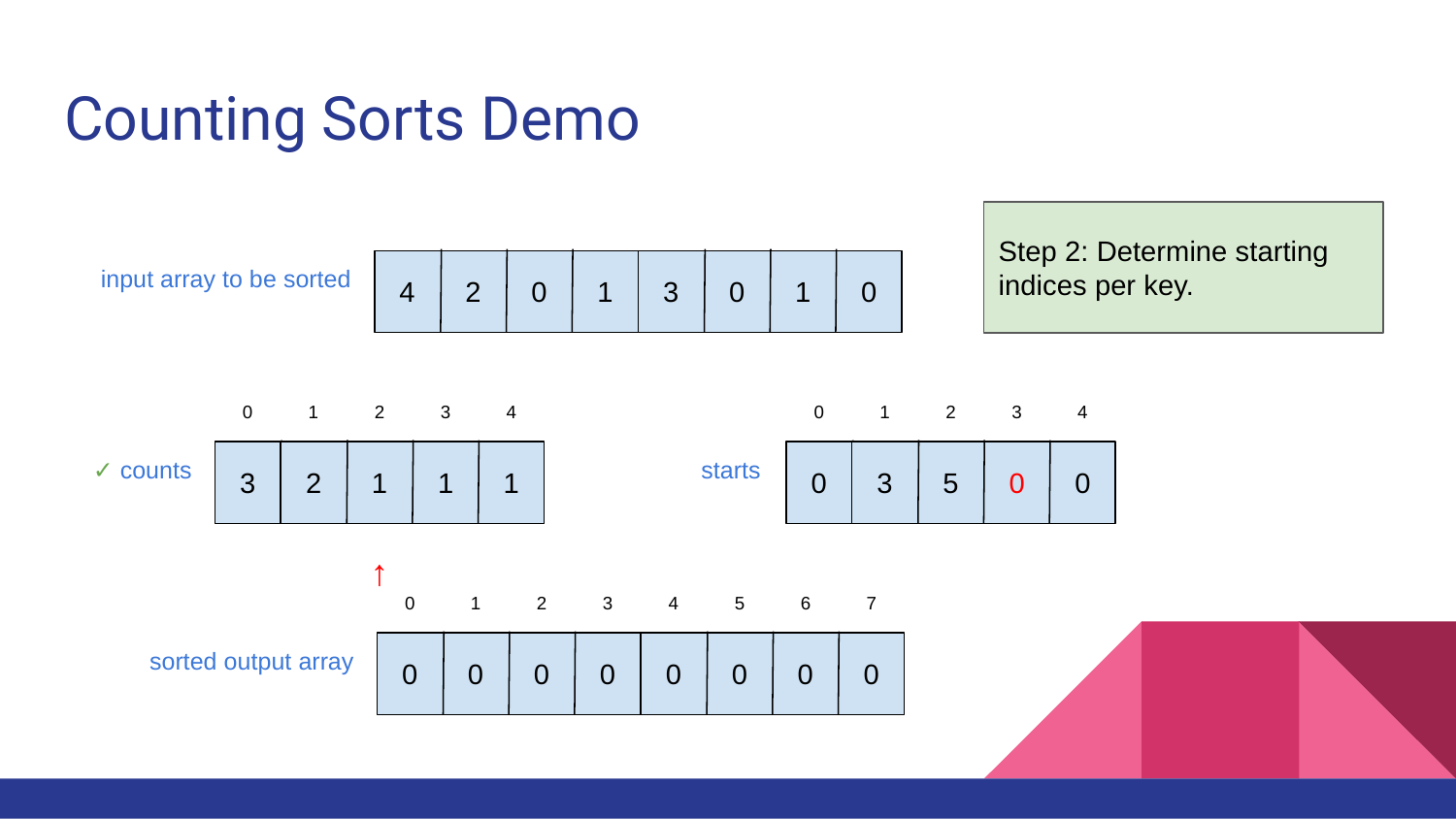

# Counting Sorts Demo

Step 2: Determine starting indices per key.

4
2
1
3
1
input array to be sorted
0
0
0
0
1
3
4
0
1
3
4
2
2

✓ counts
3
2
1
1
0
3
0
0
1
5
starts
↑
0
1
3
4
6
7
2
5

sorted output array
0
0
0
0
0
0
0
0